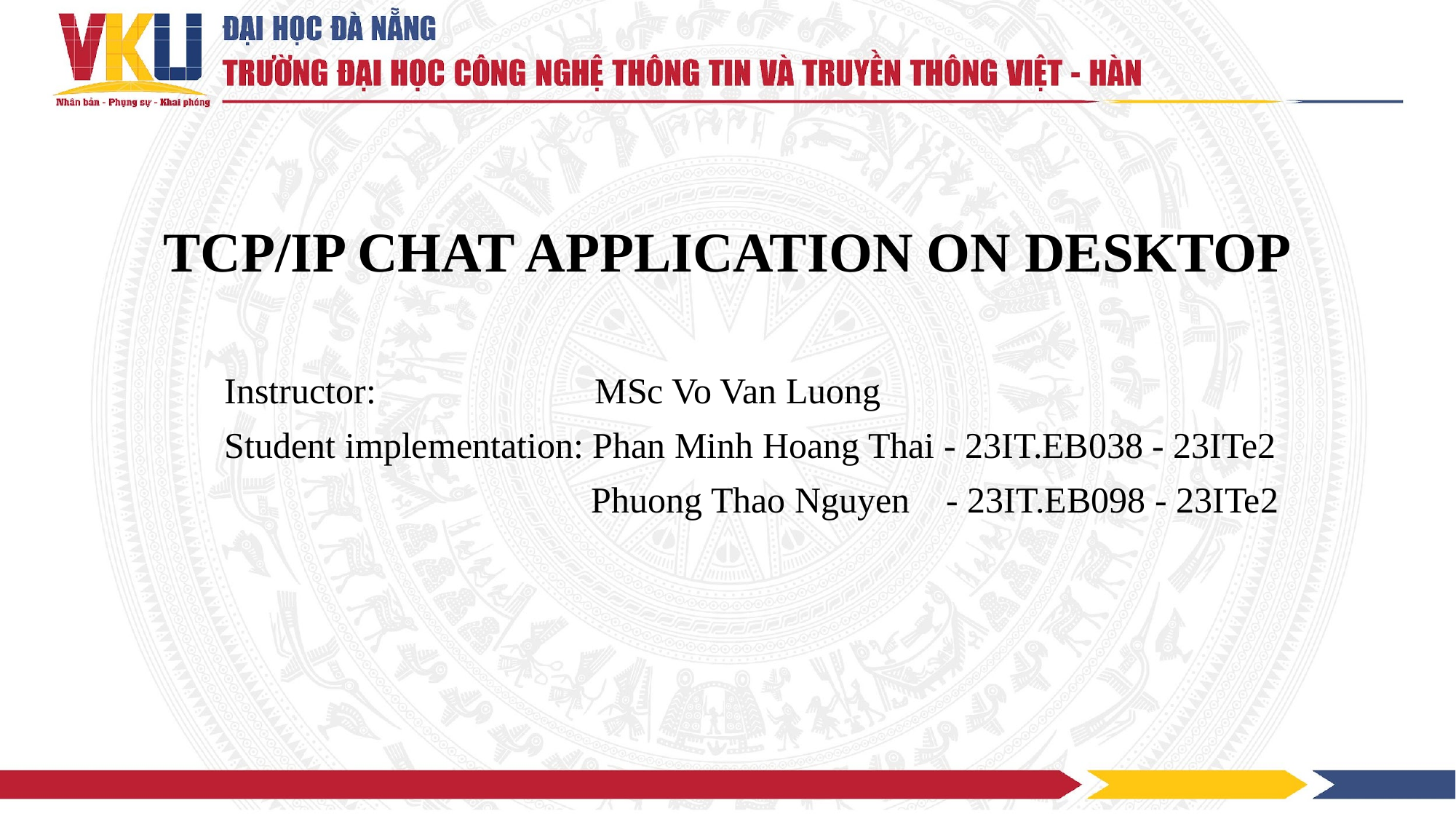

# TCP/IP CHAT APPLICATION ON DESKTOP
Instructor:                        MSc Vo Van Luong
Student implementation: Phan Minh Hoang Thai - 23IT.EB038 - 23ITe2
  Phuong Thao Nguyen    - 23IT.EB098 - 23ITe2